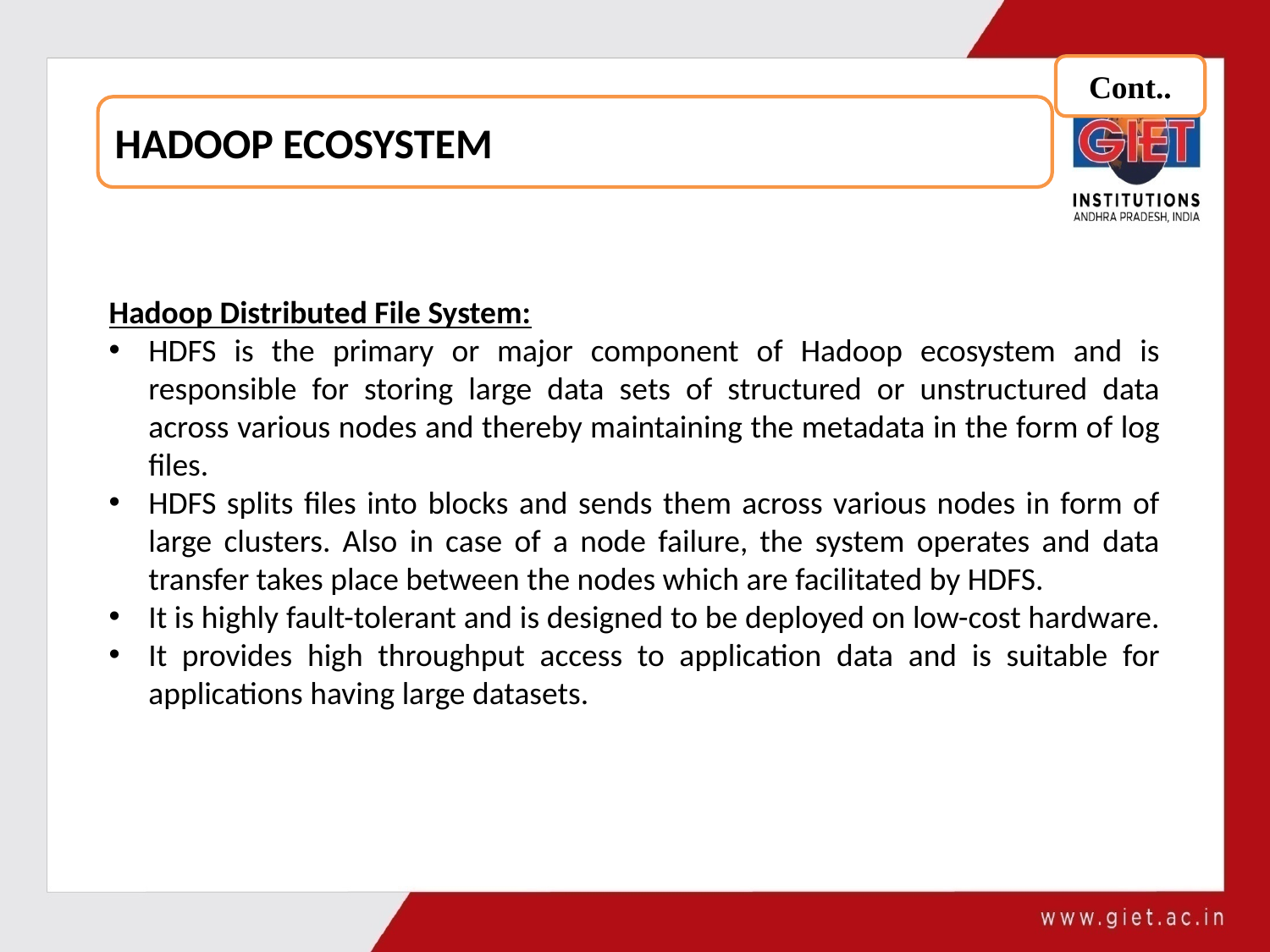

Cont..

HADOOP ECOSYSTEM

Hadoop Distributed File System:
HDFS is the primary or major component of Hadoop ecosystem and is responsible for storing large data sets of structured or unstructured data across various nodes and thereby maintaining the metadata in the form of log files.
HDFS splits files into blocks and sends them across various nodes in form of large clusters. Also in case of a node failure, the system operates and data transfer takes place between the nodes which are facilitated by HDFS.
It is highly fault-tolerant and is designed to be deployed on low-cost hardware.
It provides high throughput access to application data and is suitable for applications having large datasets.